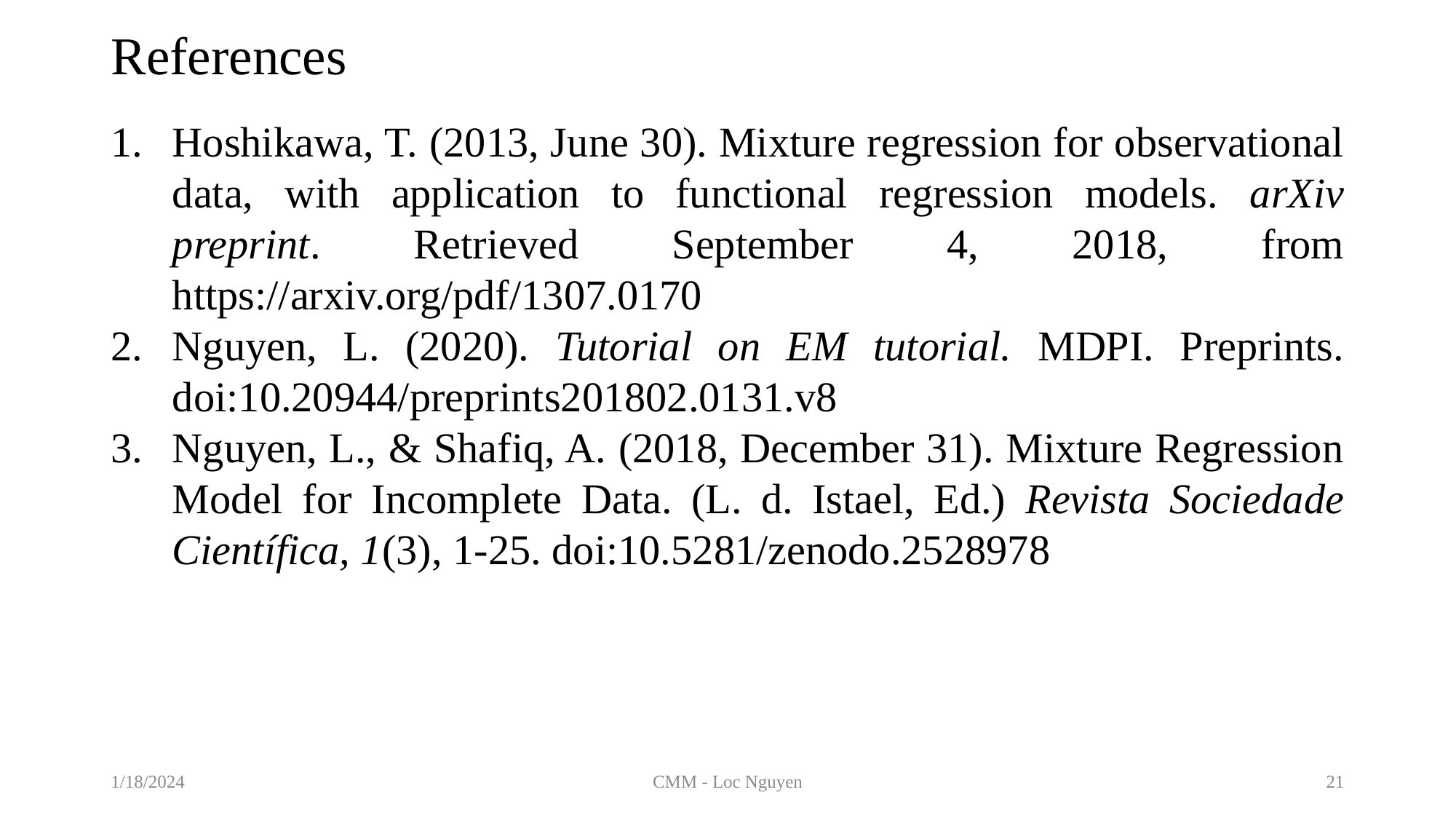

# References
Hoshikawa, T. (2013, June 30). Mixture regression for observational data, with application to functional regression models. arXiv preprint. Retrieved September 4, 2018, from https://arxiv.org/pdf/1307.0170
Nguyen, L. (2020). Tutorial on EM tutorial. MDPI. Preprints. doi:10.20944/preprints201802.0131.v8
Nguyen, L., & Shafiq, A. (2018, December 31). Mixture Regression Model for Incomplete Data. (L. d. Istael, Ed.) Revista Sociedade Científica, 1(3), 1-25. doi:10.5281/zenodo.2528978
1/18/2024
CMM - Loc Nguyen
21